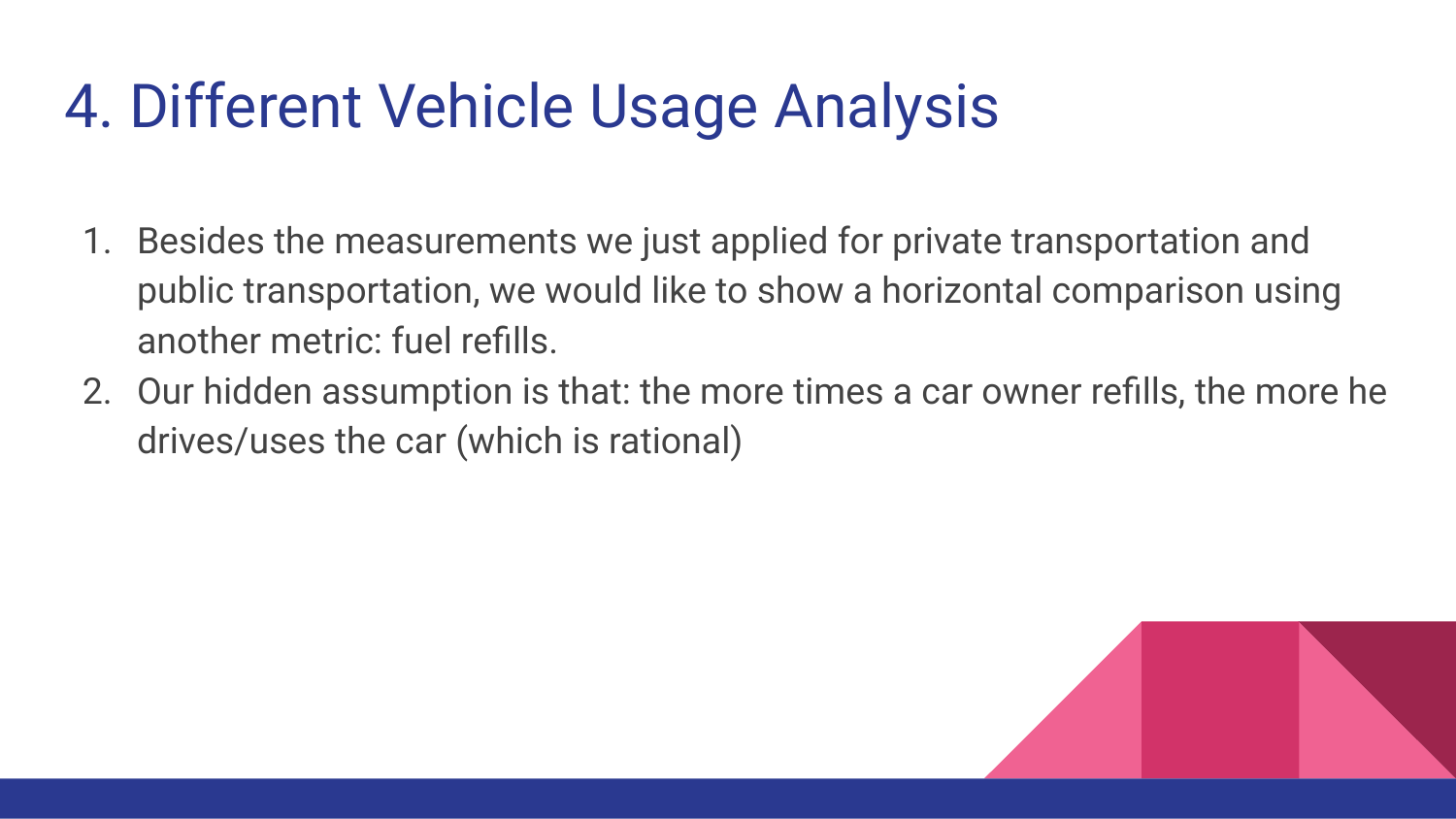

# 4. Different Vehicle Usage Analysis

Besides the measurements we just applied for private transportation and public transportation, we would like to show a horizontal comparison using another metric: fuel refills.
Our hidden assumption is that: the more times a car owner refills, the more he drives/uses the car (which is rational)